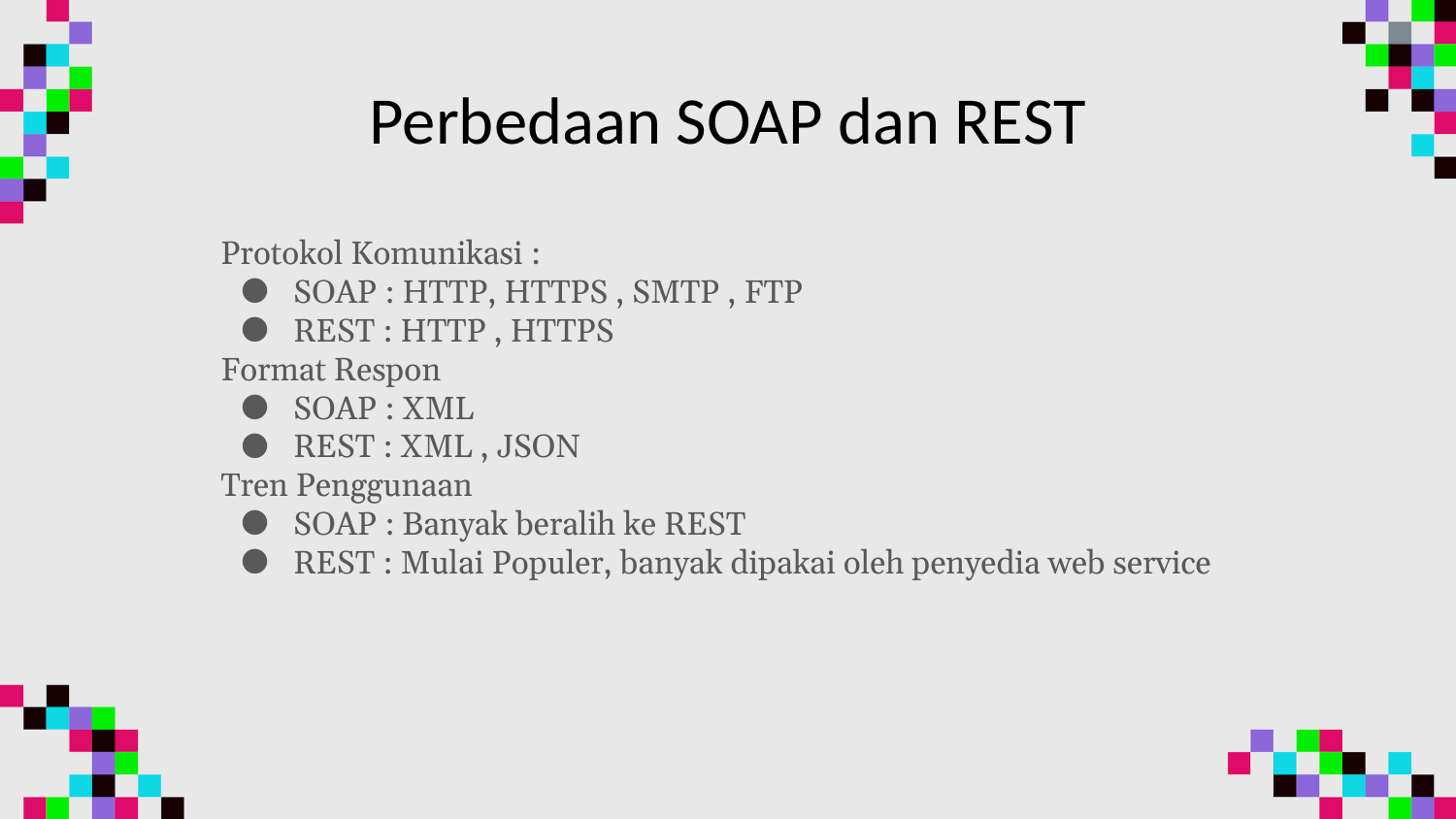

# Perbedaan SOAP dan REST
Protokol Komunikasi :
SOAP : HTTP, HTTPS , SMTP , FTP
REST : HTTP , HTTPS
Format Respon
SOAP : XML
REST : XML , JSON
Tren Penggunaan
SOAP : Banyak beralih ke REST
REST : Mulai Populer, banyak dipakai oleh penyedia web service